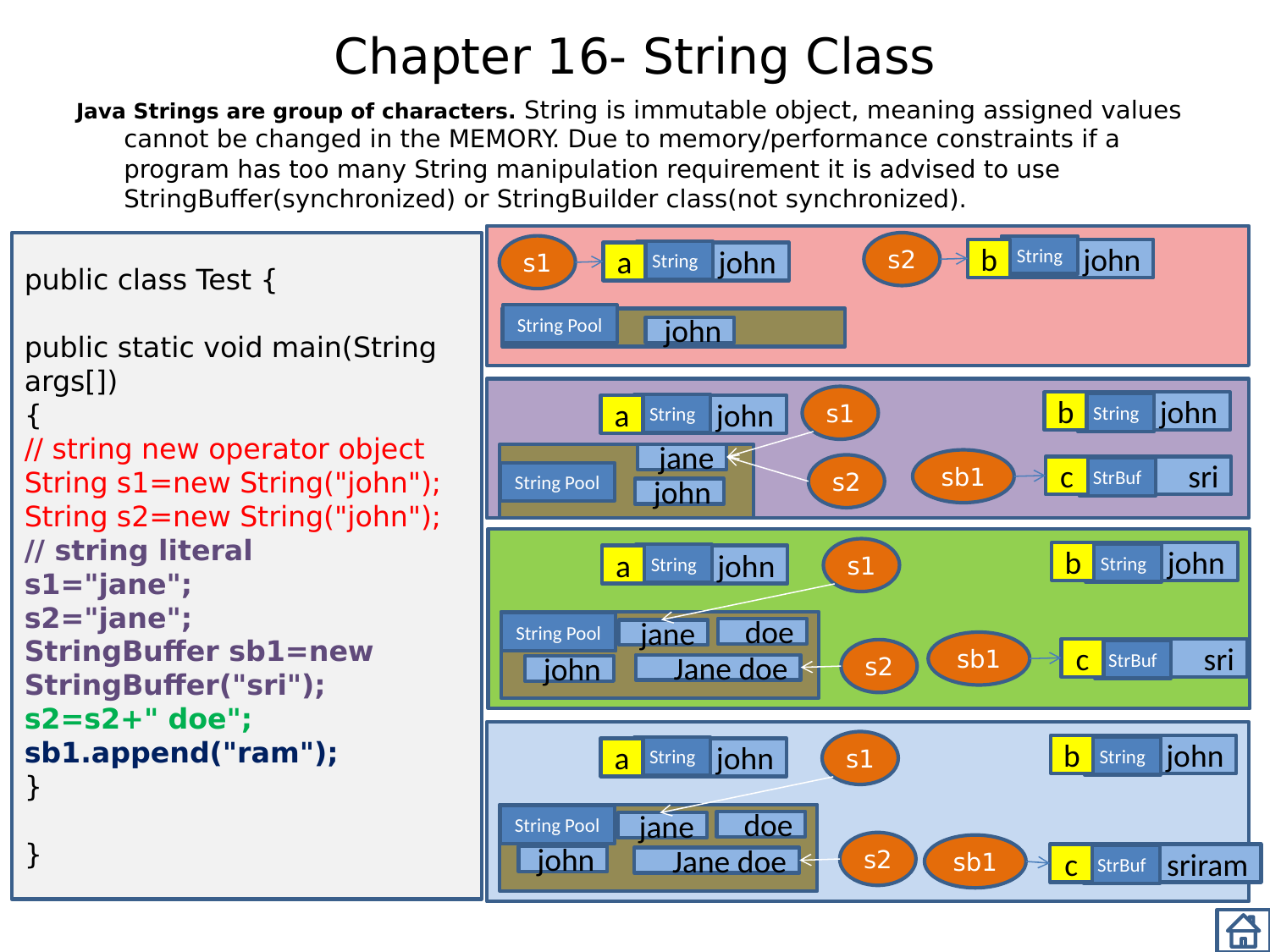

# Chapter 16- String Class
Java Strings are group of characters. String is immutable object, meaning assigned values cannot be changed in the MEMORY. Due to memory/performance constraints if a program has too many String manipulation requirement it is advised to use StringBuffer(synchronized) or StringBuilder class(not synchronized).

public class Test {

public static void main(String args[])
{
// string new operator object
String s1=new String("john");
String s2=new String("john");
// string literal
s1="jane";
s2="jane";
StringBuffer sb1=new StringBuffer("sri"); s2=s2+" doe";
sb1.append("ram");
}

}
s2
s1
String
b
john
String
a
john
String Pool

john

s1
b
john
String
String
a
john

jane
sb1
s2
c
sri
StrBuf
String Pool
john

s1
b
john
String
String
a
john

String Pool
doe
jane
sb1
c
sri
s2
StrBuf
Jane doe
john

s1
b
john
String
String
a
john

String Pool
doe
jane
s2
sb1
c
sriram
StrBuf
john
Jane doe